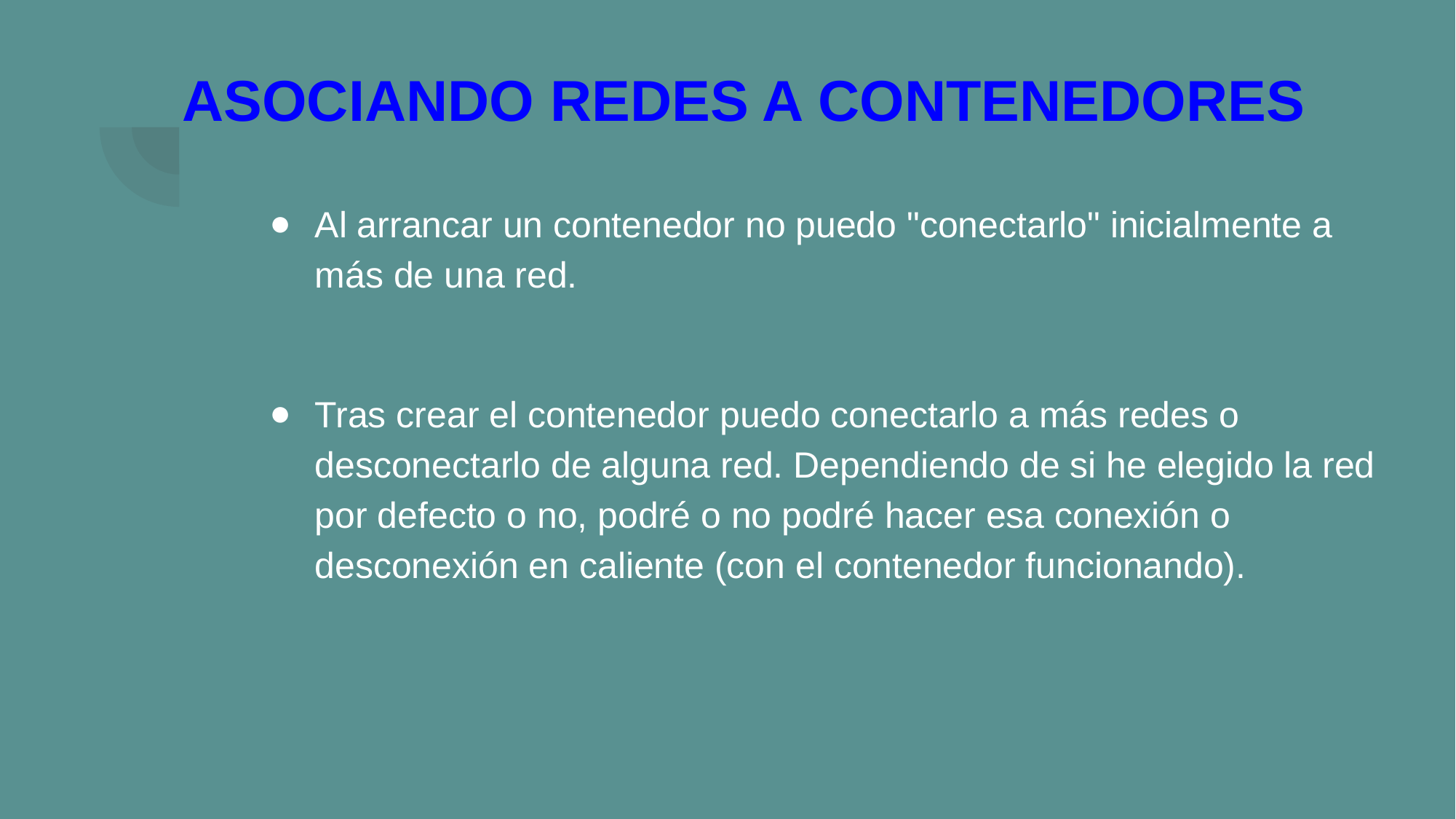

# ASOCIANDO REDES A CONTENEDORES
Al arrancar un contenedor no puedo "conectarlo" inicialmente a más de una red.

Tras crear el contenedor puedo conectarlo a más redes o desconectarlo de alguna red. Dependiendo de si he elegido la red por defecto o no, podré o no podré hacer esa conexión o desconexión en caliente (con el contenedor funcionando).